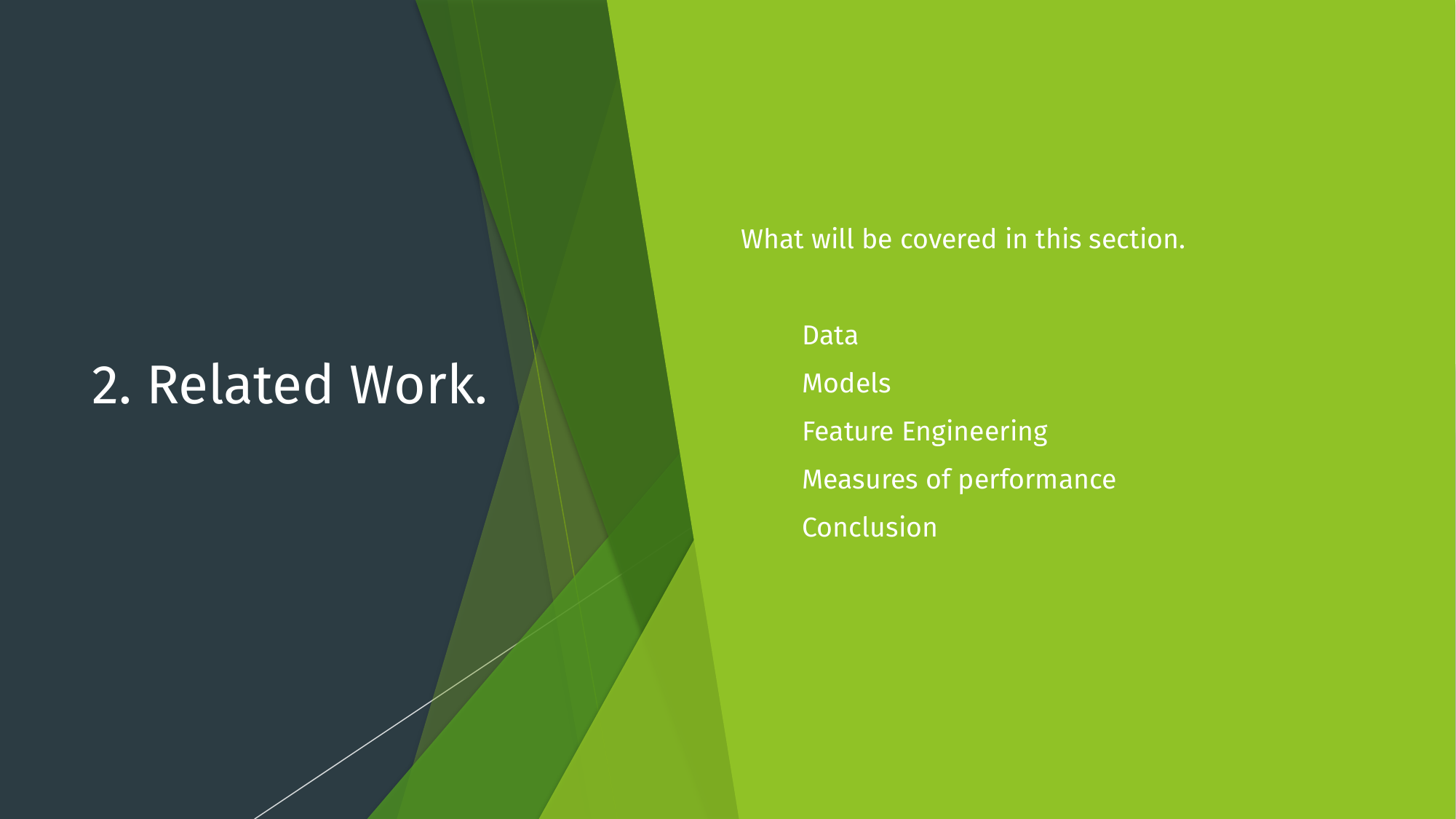

# 2. Related Work.
What will be covered in this section.

Data
Models
Feature Engineering
Measures of performance
Conclusion